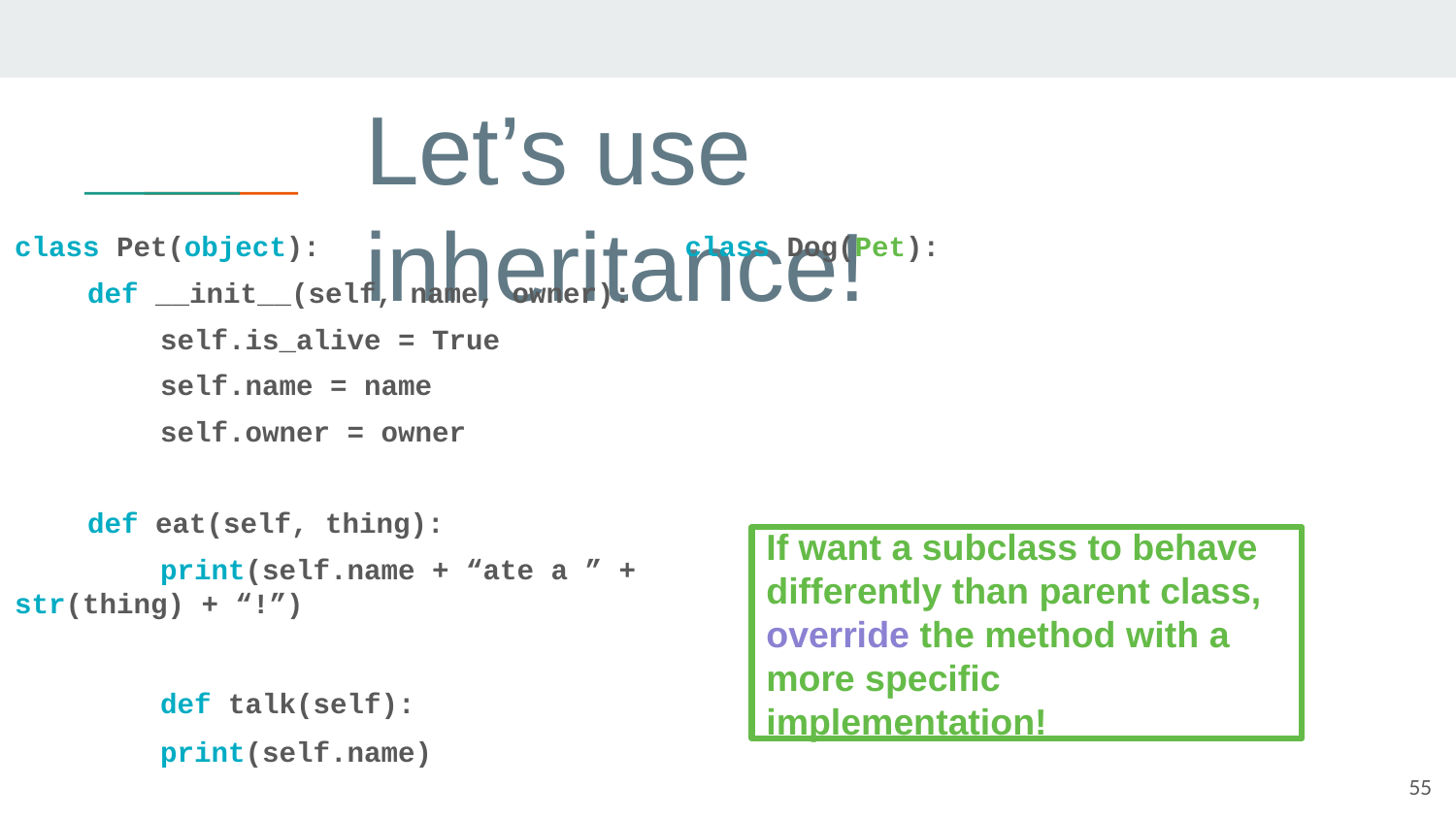

# Let’s use inheritance!

class Pet(object):
def __init__(self, name, owner):
	self.is_alive = True
	self.name = name
	self.owner = owner

def eat(self, thing):
	print(self.name + “ate a ” + str(thing) + “!”)

	def talk(self):
	print(self.name)

class Dog(Pet):

If want a subclass to behave differently than parent class, override the method with a more specific implementation!
55